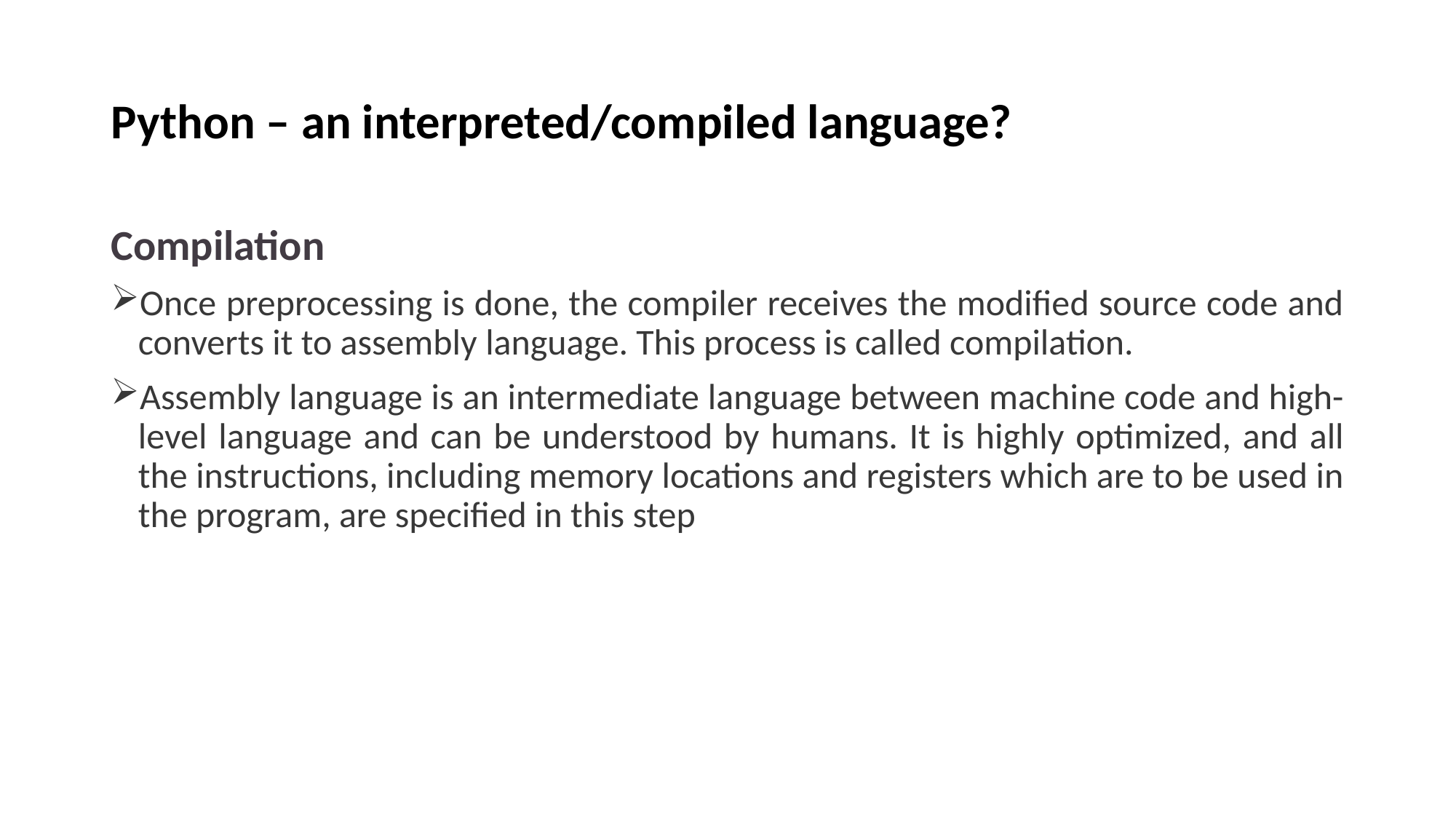

# Python – an interpreted/compiled language?
Compilation
Once preprocessing is done, the compiler receives the modified source code and converts it to assembly language. This process is called compilation.
Assembly language is an intermediate language between machine code and high-level language and can be understood by humans. It is highly optimized, and all the instructions, including memory locations and registers which are to be used in the program, are specified in this step